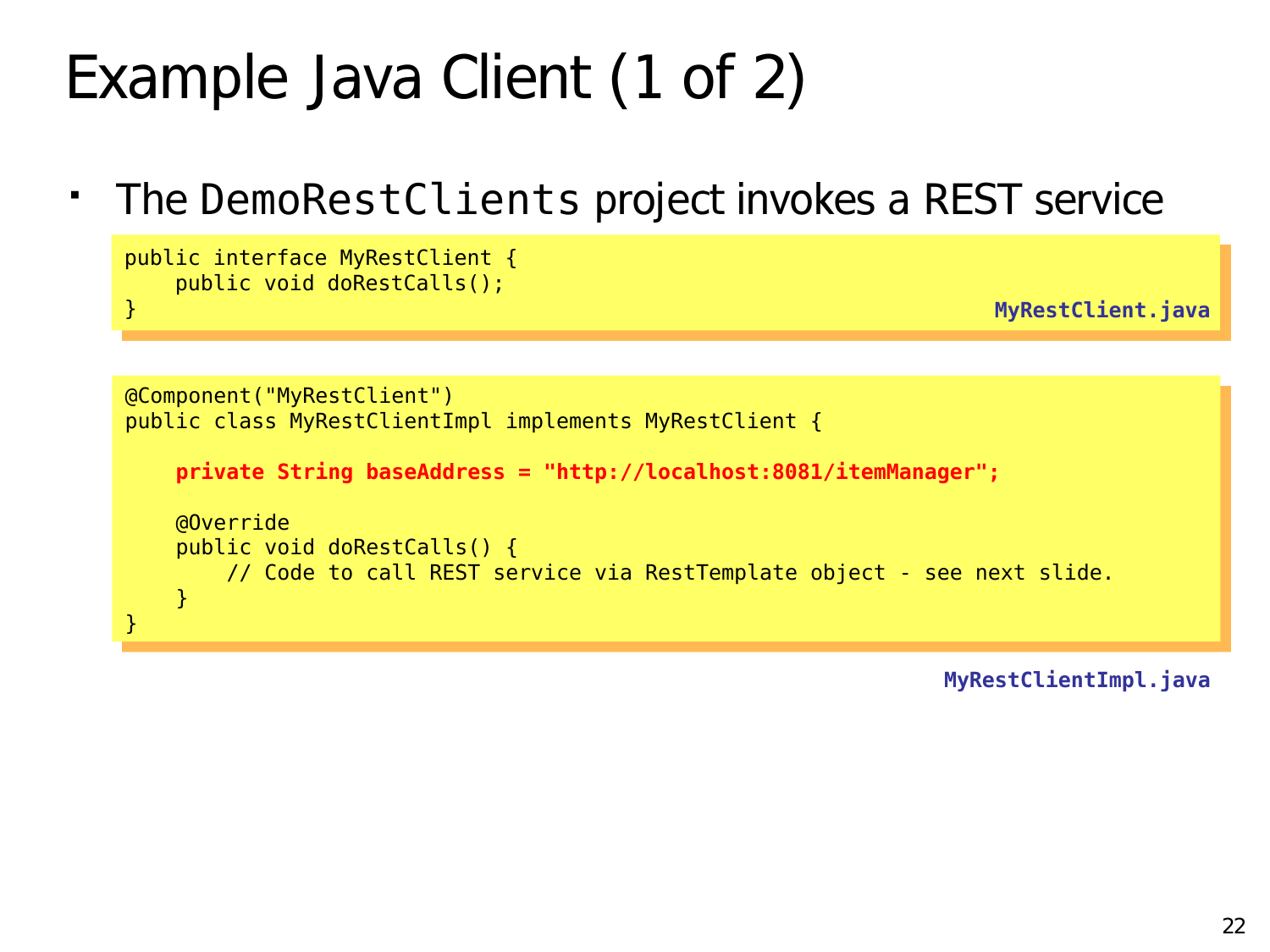

# Example Java Client (1 of 2)
The DemoRestClients project invokes a REST service
public interface MyRestClient {
    public void doRestCalls();
}
MyRestClient.java
@Component("MyRestClient")
public class MyRestClientImpl implements MyRestClient {

    private String baseAddress = "http://localhost:8081/itemManager";

    @Override
    public void doRestCalls() {
        // Code to call REST service via RestTemplate object - see next slide.
    }
}
MyRestClientImpl.java
22